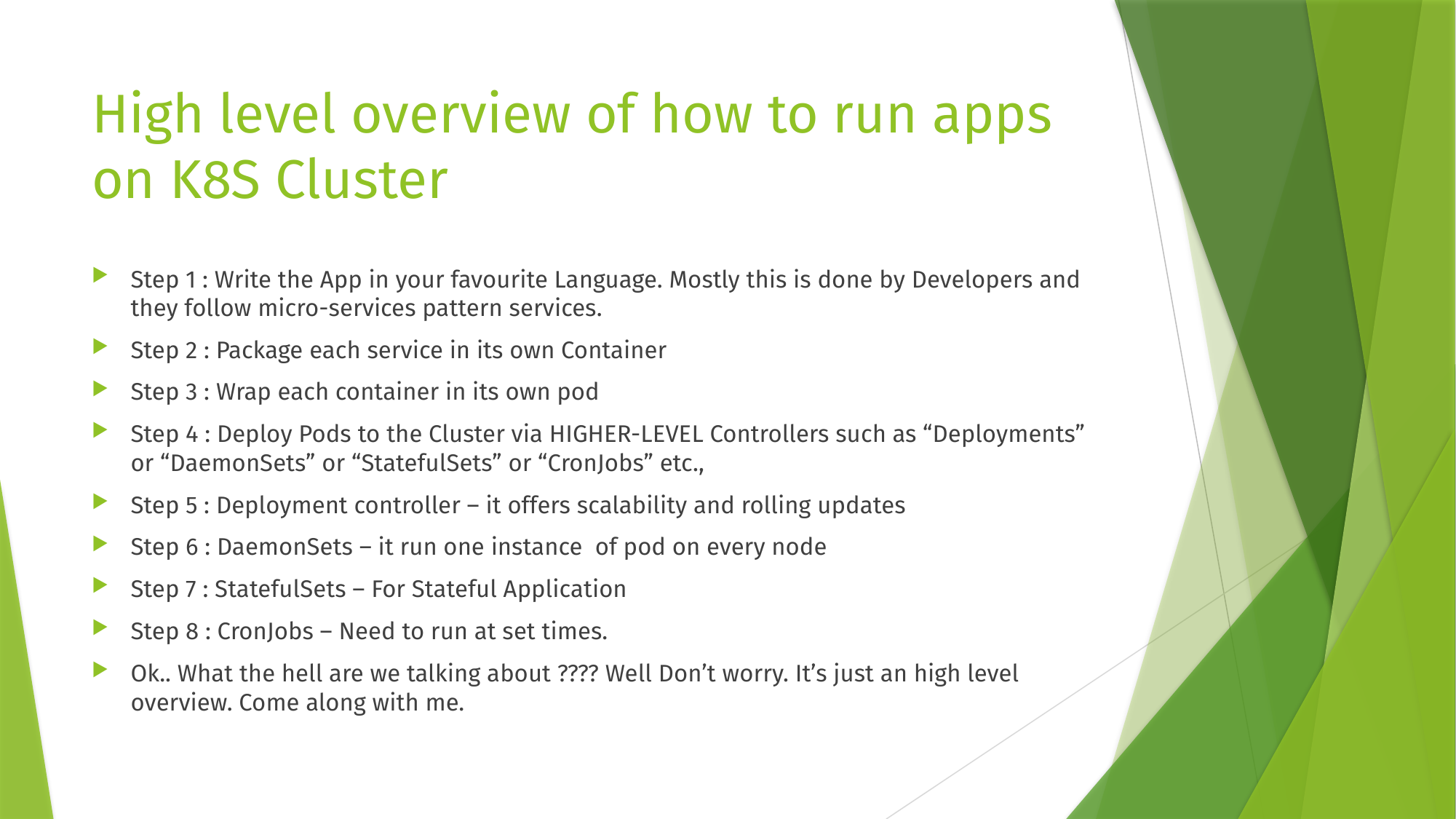

# High level overview of how to run apps on K8S Cluster
Step 1 : Write the App in your favourite Language. Mostly this is done by Developers and they follow micro-services pattern services.
Step 2 : Package each service in its own Container
Step 3 : Wrap each container in its own pod
Step 4 : Deploy Pods to the Cluster via HIGHER-LEVEL Controllers such as “Deployments” or “DaemonSets” or “StatefulSets” or “CronJobs” etc.,
Step 5 : Deployment controller – it offers scalability and rolling updates
Step 6 : DaemonSets – it run one instance  of pod on every node
Step 7 : StatefulSets – For Stateful Application
Step 8 : CronJobs – Need to run at set times.
Ok.. What the hell are we talking about ???? Well Don’t worry. It’s just an high level overview. Come along with me.